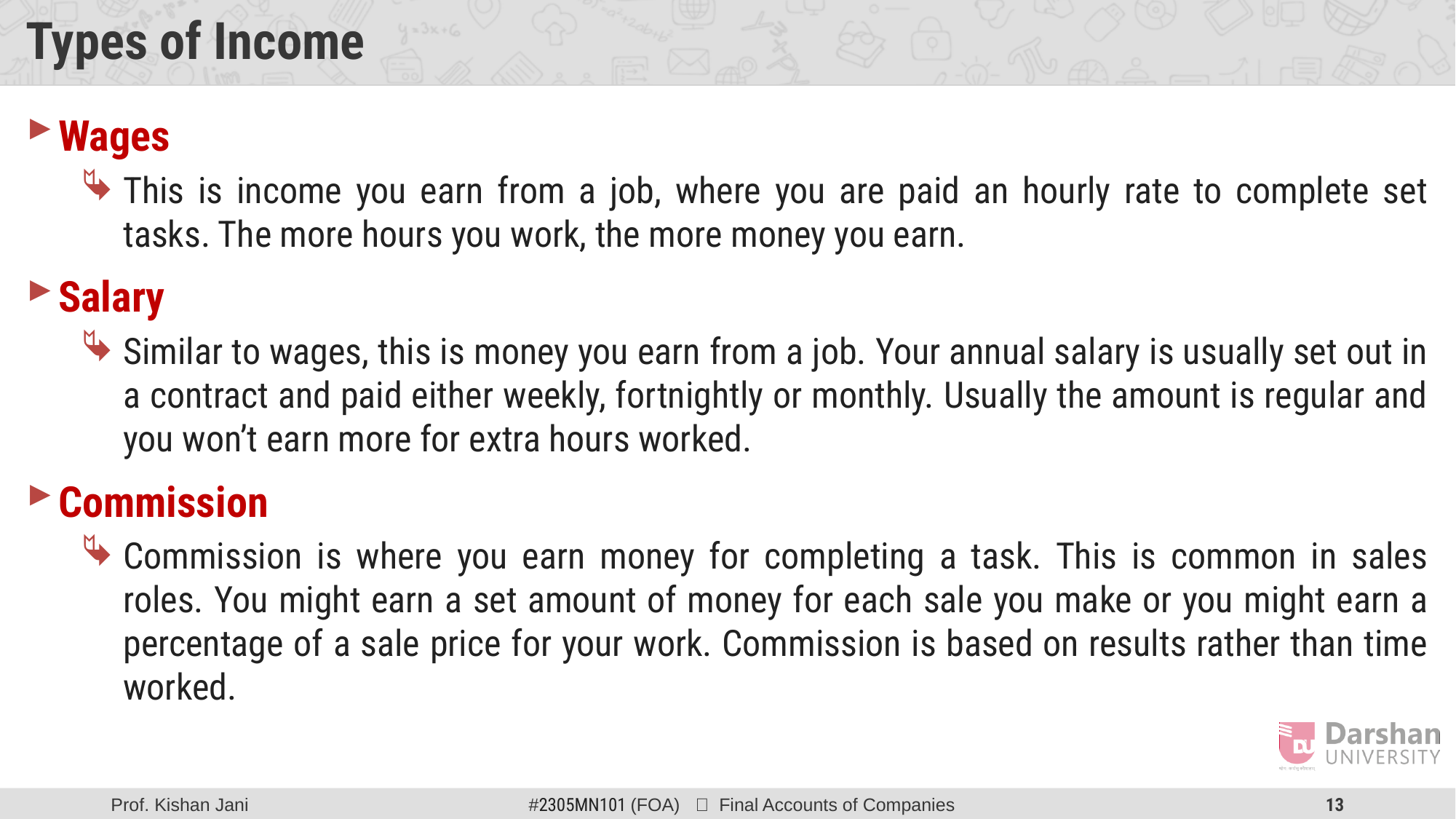

# Types of Income
Wages
This is income you earn from a job, where you are paid an hourly rate to complete set tasks. The more hours you work, the more money you earn.
Salary
Similar to wages, this is money you earn from a job. Your annual salary is usually set out in a contract and paid either weekly, fortnightly or monthly. Usually the amount is regular and you won’t earn more for extra hours worked.
Commission
Commission is where you earn money for completing a task. This is common in sales roles. You might earn a set amount of money for each sale you make or you might earn a percentage of a sale price for your work. Commission is based on results rather than time worked.